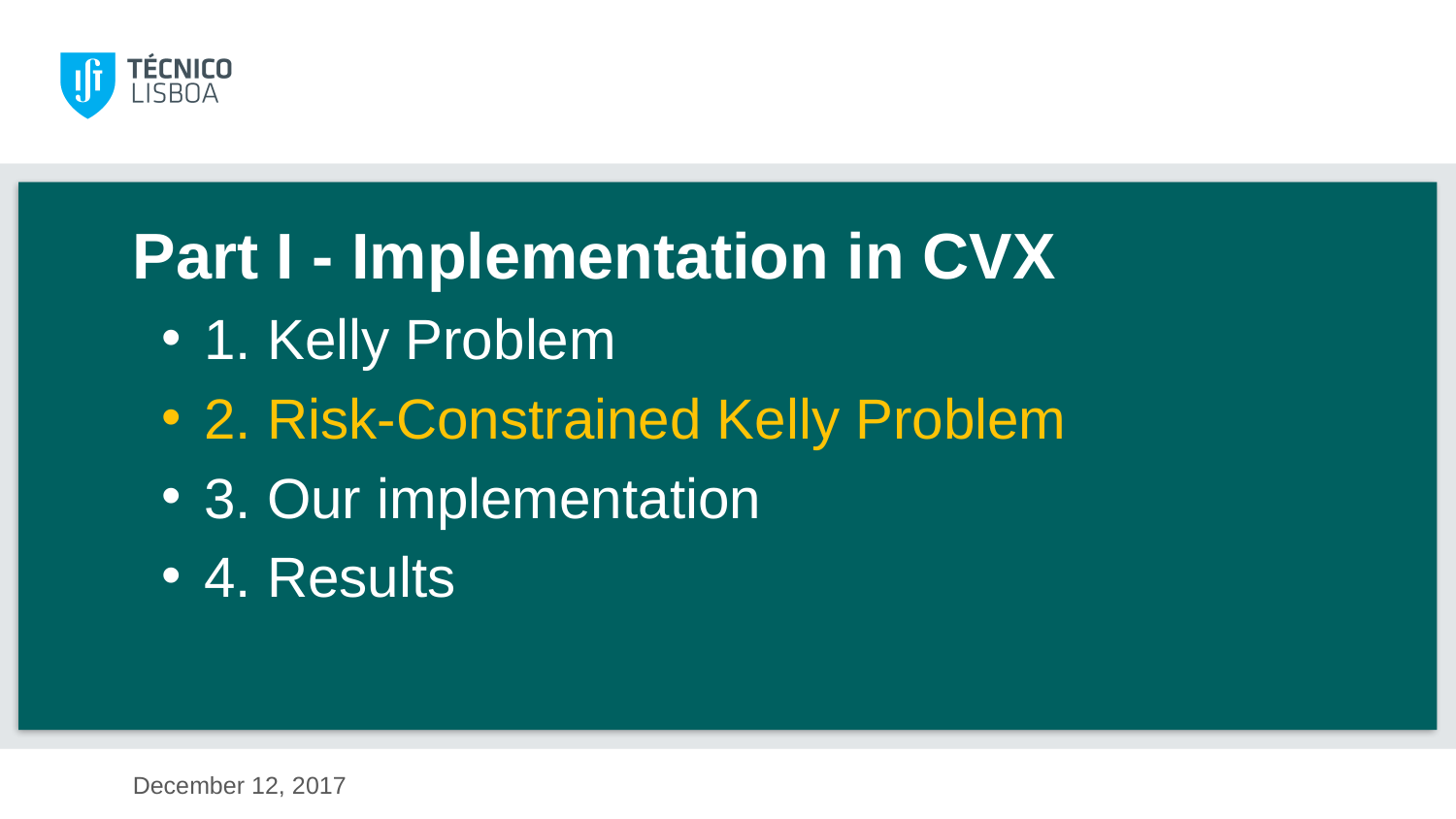

Part I - Implementation in CVX
1. Kelly Problem
2. Risk-Constrained Kelly Problem
3. Our implementation
4. Results

December 12, 2017